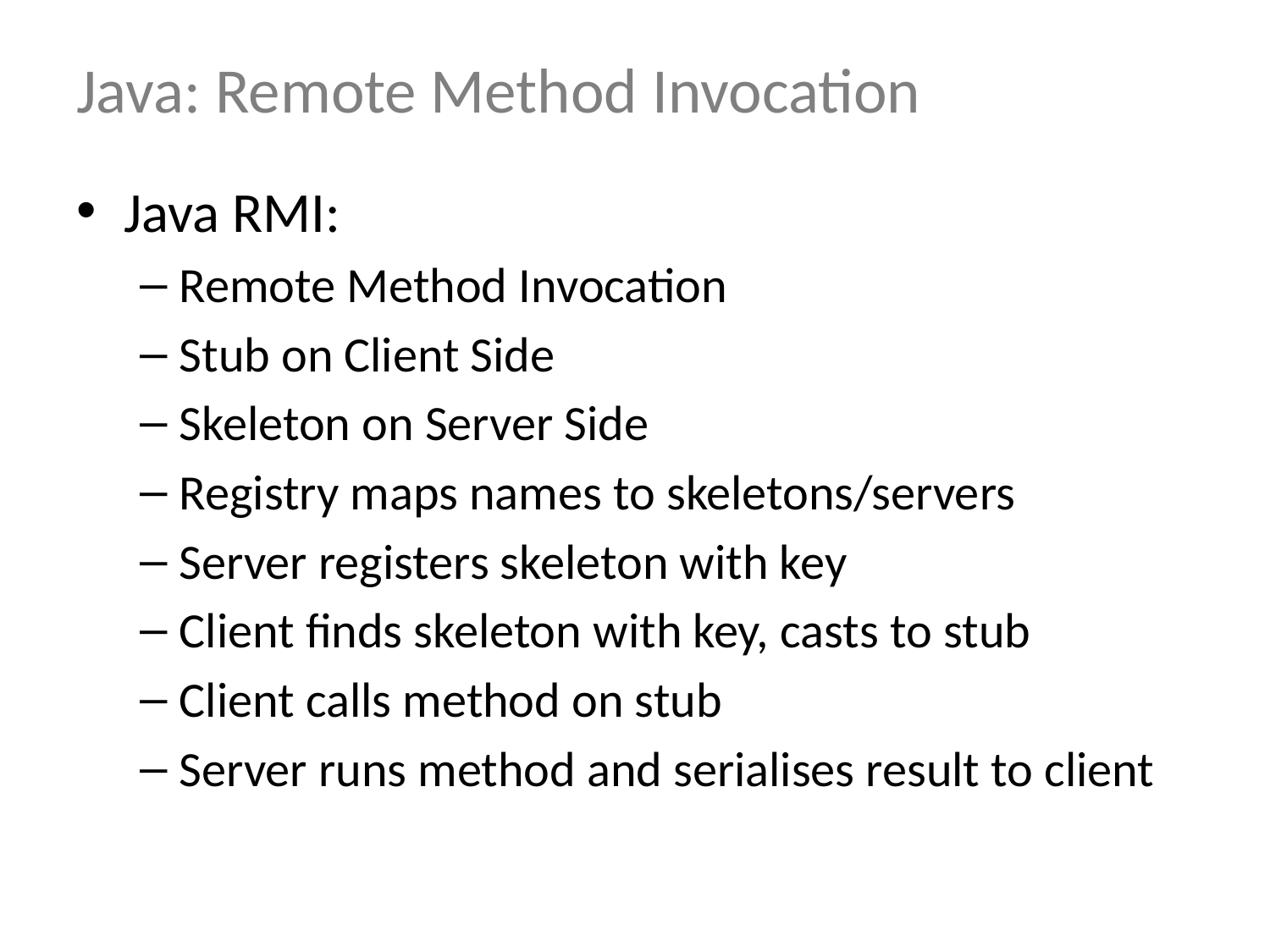

# Java: Remote Method Invocation
Java RMI:
Remote Method Invocation
Stub on Client Side
Skeleton on Server Side
Registry maps names to skeletons/servers
Server registers skeleton with key
Client finds skeleton with key, casts to stub
Client calls method on stub
Server runs method and serialises result to client